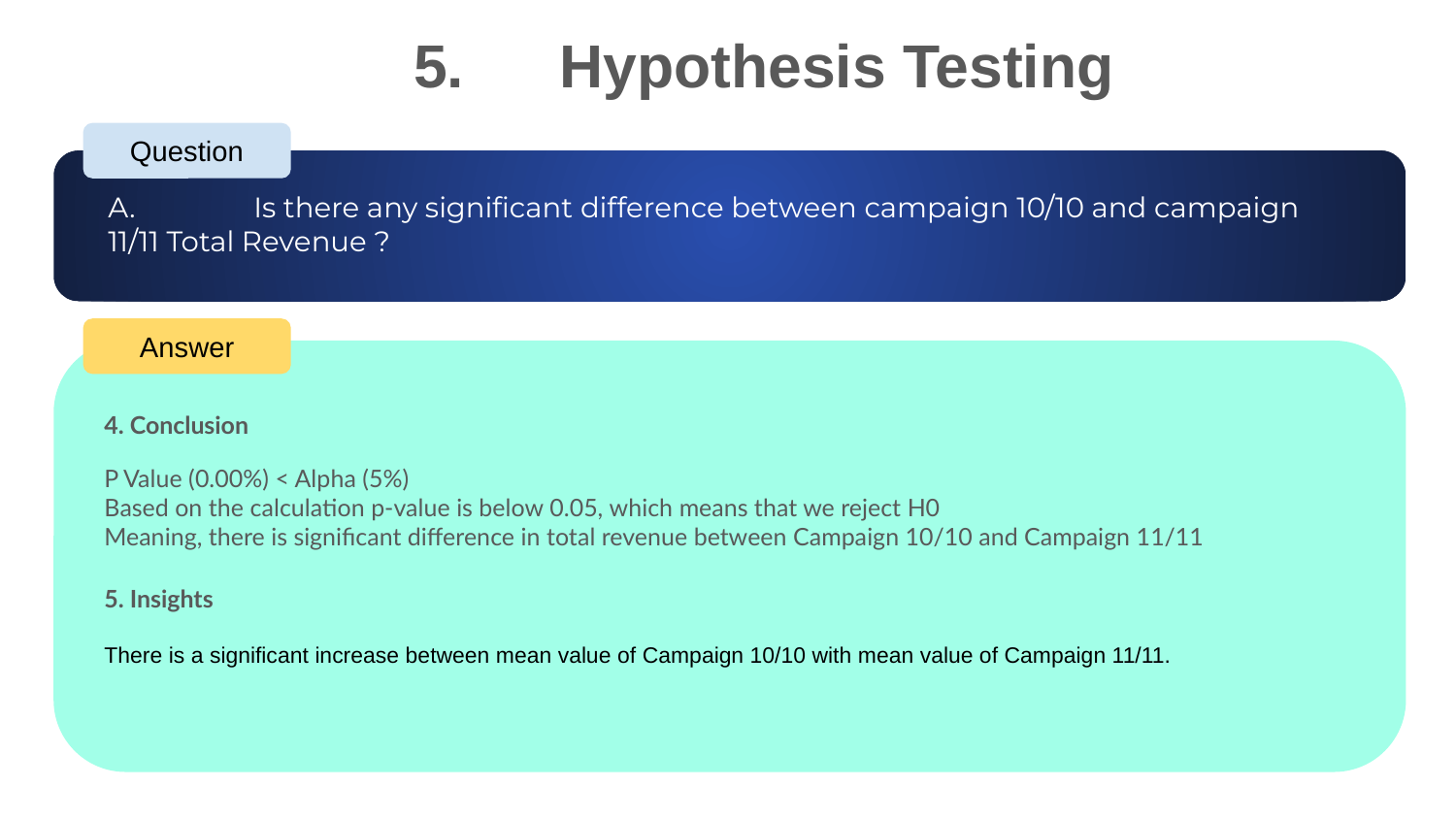

5.	Hypothesis Testing
Question

A.	Is there any significant difference between campaign 10/10 and campaign 11/11 Total Revenue ?
Answer

4. Conclusion
P Value (0.00%) < Alpha (5%)
Based on the calculation p-value is below 0.05, which means that we reject H0
Meaning, there is significant difference in total revenue between Campaign 10/10 and Campaign 11/11

5. Insights
There is a significant increase between mean value of Campaign 10/10 with mean value of Campaign 11/11.